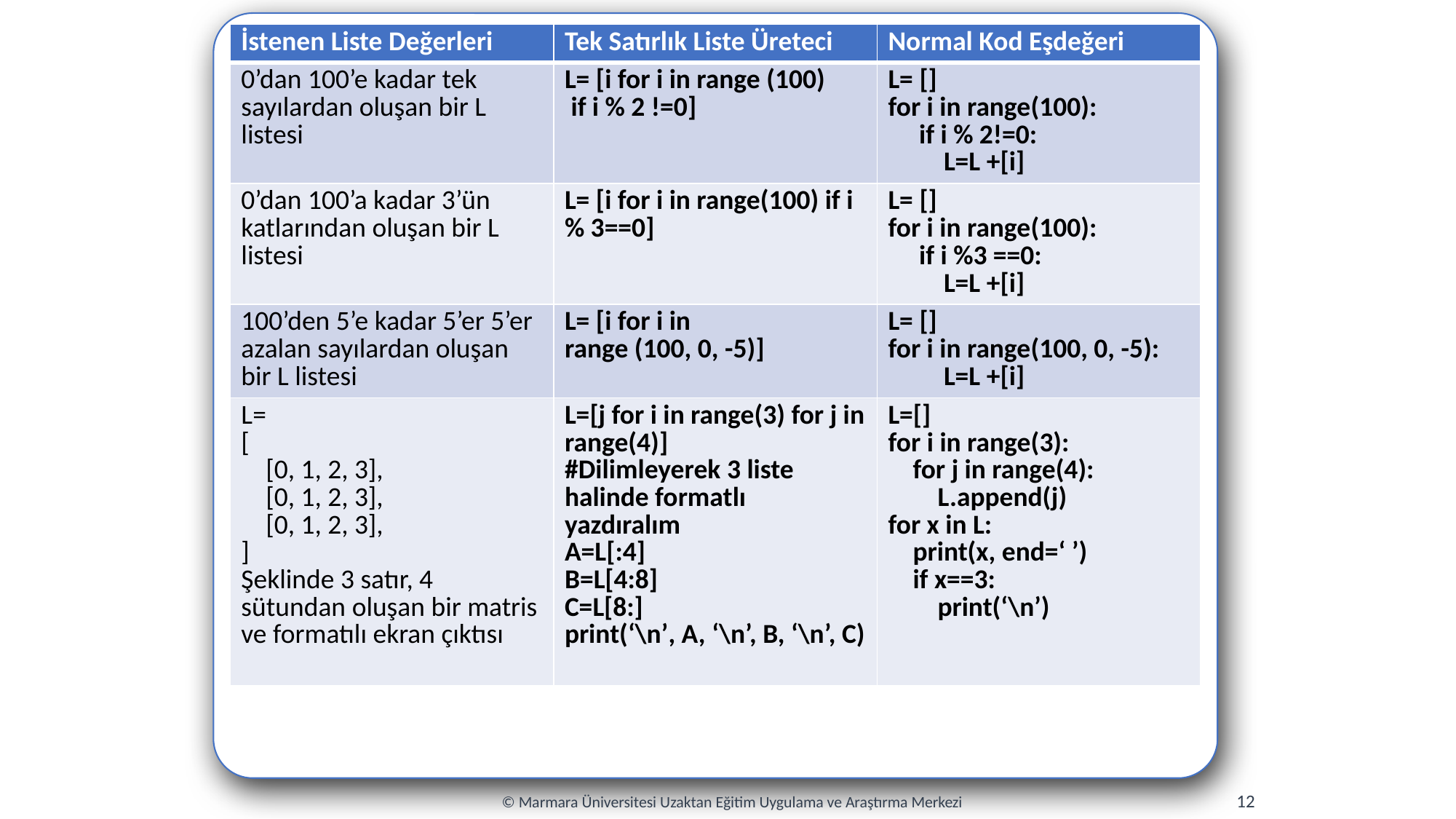

| İstenen Liste Değerleri | Tek Satırlık Liste Üreteci | Normal Kod Eşdeğeri |
| --- | --- | --- |
| 0’dan 100’e kadar tek sayılardan oluşan bir L listesi | L= [i for i in range (100) if i % 2 !=0] | L= [] for i in range(100): if i % 2!=0: L=L +[i] |
| 0’dan 100’a kadar 3’ün katlarından oluşan bir L listesi | L= [i for i in range(100) if i % 3==0] | L= [] for i in range(100): if i %3 ==0: L=L +[i] |
| 100’den 5’e kadar 5’er 5’er azalan sayılardan oluşan bir L listesi | L= [i for i in range (100, 0, -5)] | L= [] for i in range(100, 0, -5): L=L +[i] |
| L= [ [0, 1, 2, 3], [0, 1, 2, 3], [0, 1, 2, 3], ] Şeklinde 3 satır, 4 sütundan oluşan bir matris ve formatılı ekran çıktısı | L=[j for i in range(3) for j in range(4)] #Dilimleyerek 3 liste halinde formatlı yazdıralım A=L[:4] B=L[4:8] C=L[8:] print(‘\n’, A, ‘\n’, B, ‘\n’, C) | L=[] for i in range(3): for j in range(4): L.append(j) for x in L: print(x, end=‘ ’) if x==3: print(‘\n’) |
12
© Marmara Üniversitesi Uzaktan Eğitim Uygulama ve Araştırma Merkezi